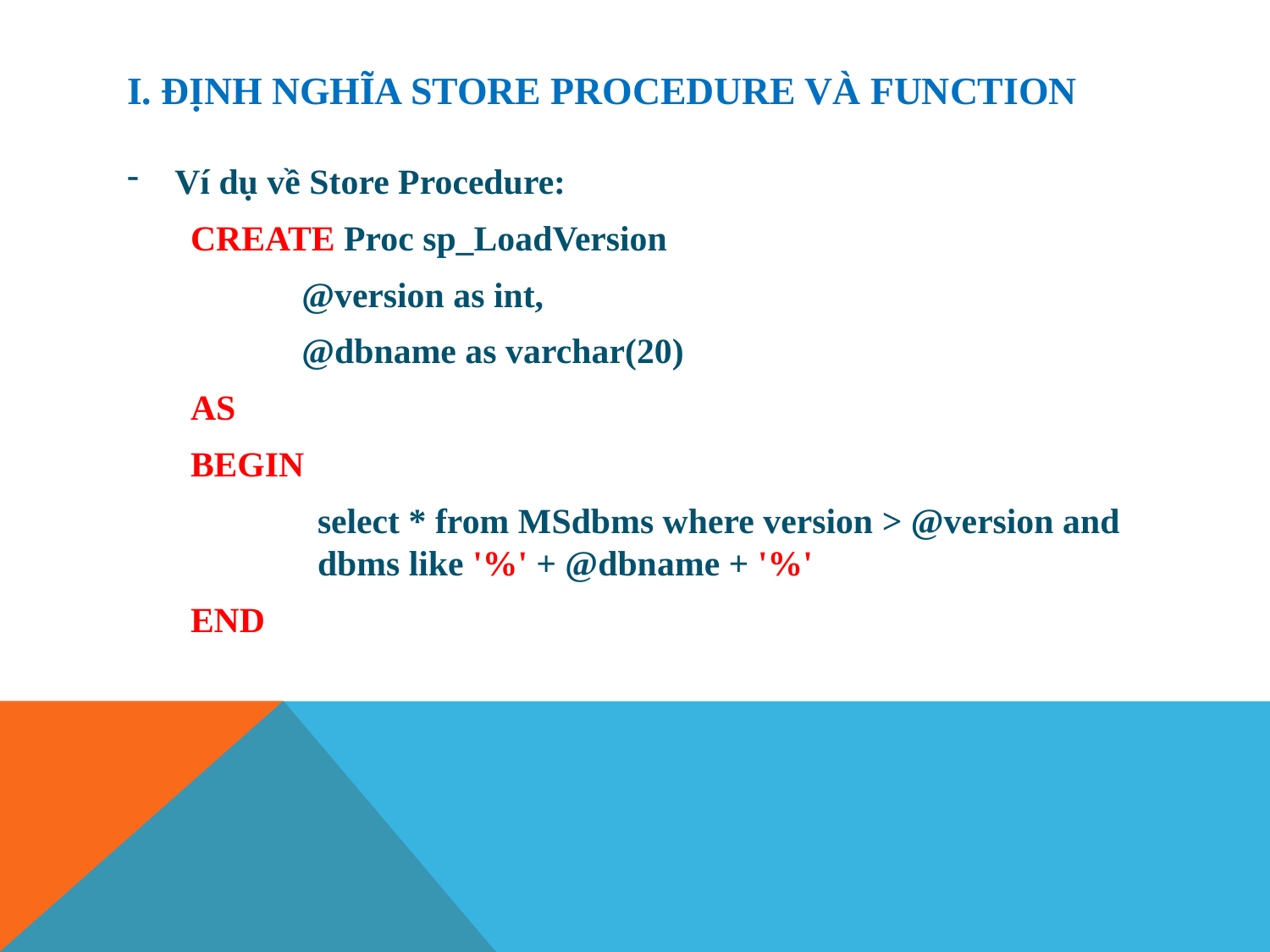

# I. Định nghĩa store procedure và function
Ví dụ về Store Procedure:
CREATE Proc sp_LoadVersion
    		@version as int,
		@dbname as varchar(20)
AS
BEGIN
     	select * from MSdbms where version > @version and  	dbms like '%' + @dbname + '%'
END